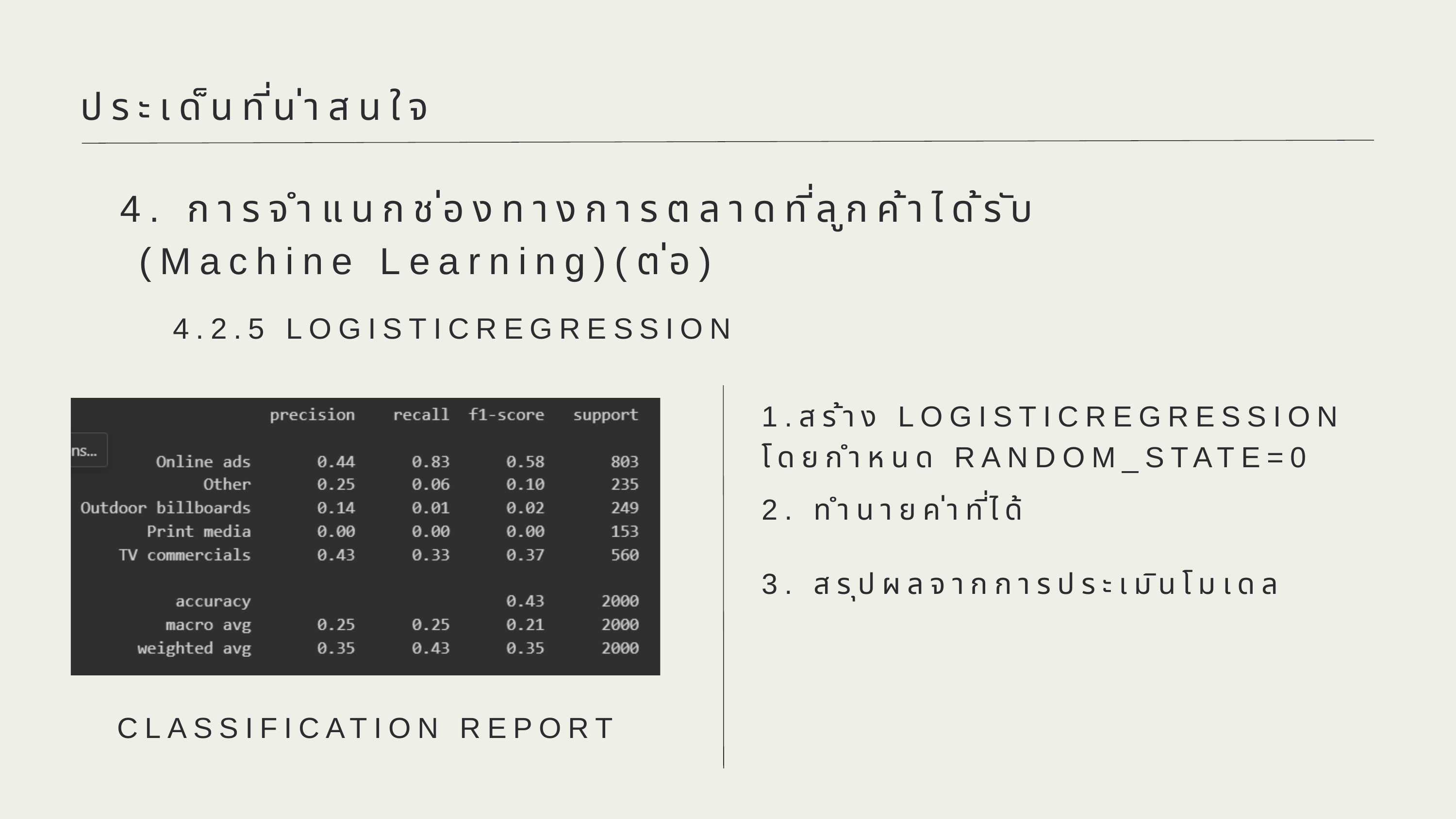

ประเด็นที่น่าสนใจ

4. การจำแนกช่องทางการตลาดที่ลูกค้าได้รับ
 (Machine Learning)(ต่อ)

4.2.5 LOGISTICREGRESSION

1.สร้าง LOGISTICREGRESSION โดยกำหนด RANDOM_STATE=0

2. ทำนายค่าที่ได้
3. สรุปผลจากการประเมินโมเดล
CLASSIFICATION REPORT